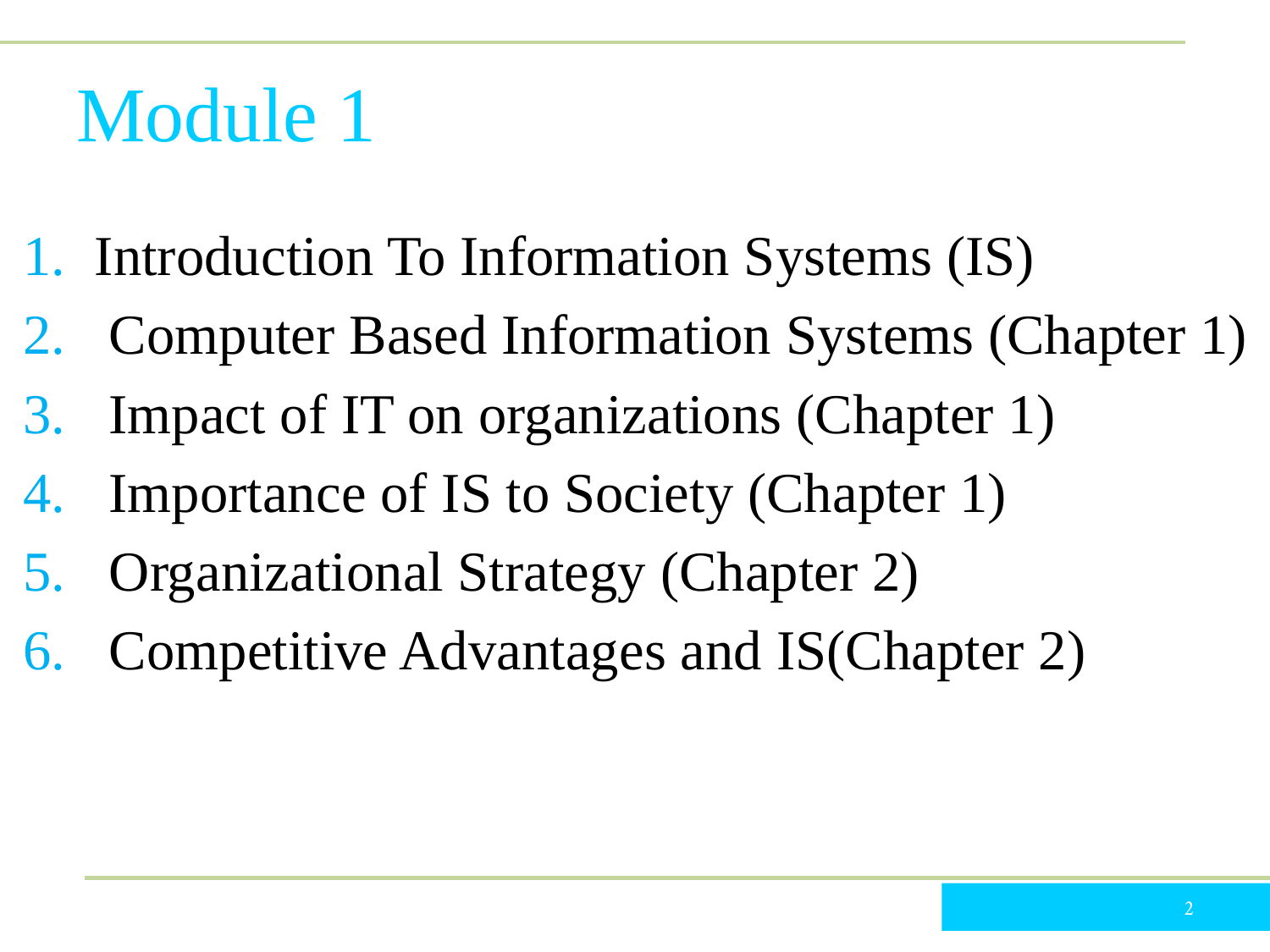

# Module 1
Introduction To Information Systems (IS)
 Computer Based Information Systems (Chapter 1)
 Impact of IT on organizations (Chapter 1)
 Importance of IS to Society (Chapter 1)
 Organizational Strategy (Chapter 2)
 Competitive Advantages and IS(Chapter 2)
2